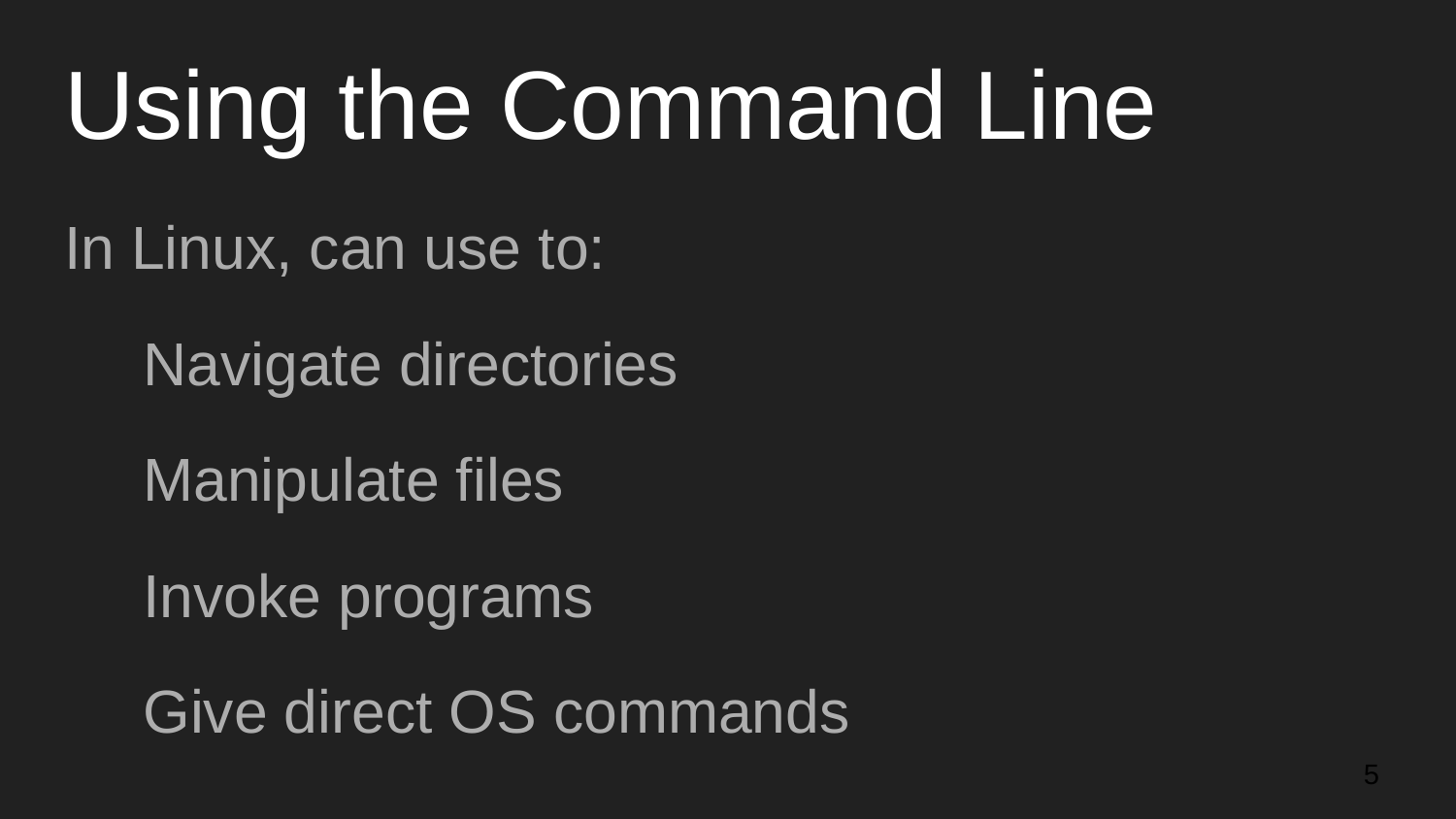

# Using the Command Line
In Linux, can use to:
Navigate directories
Manipulate files
Invoke programs
Give direct OS commands

5